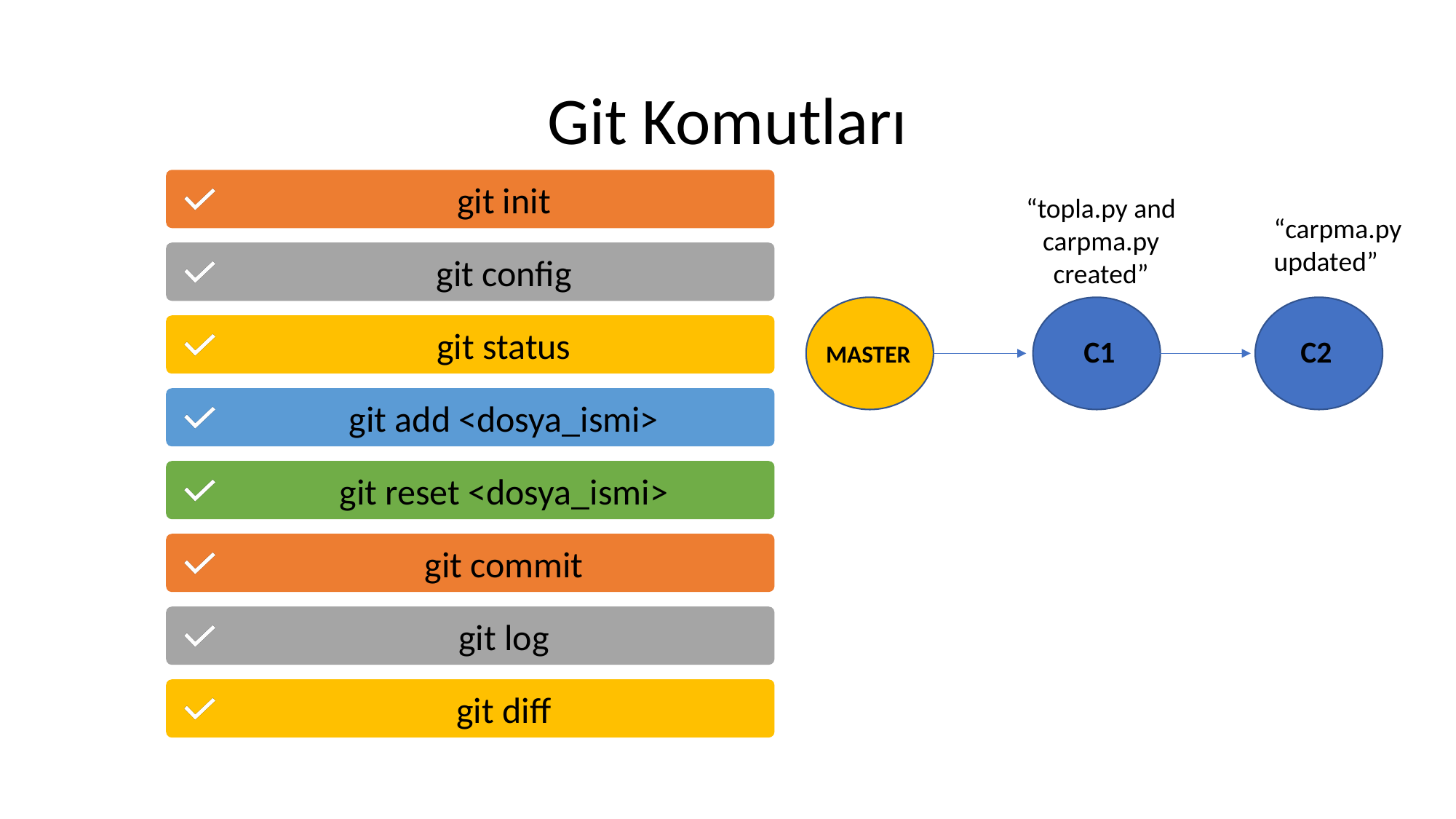

# Git Komutları
git init
git config
git status
git add <dosya_ismi>
git reset <dosya_ismi>
git commit
git log
git diff
“topla.py and carpma.py created”
“carpma.py  updated”

C1
C2
MASTER